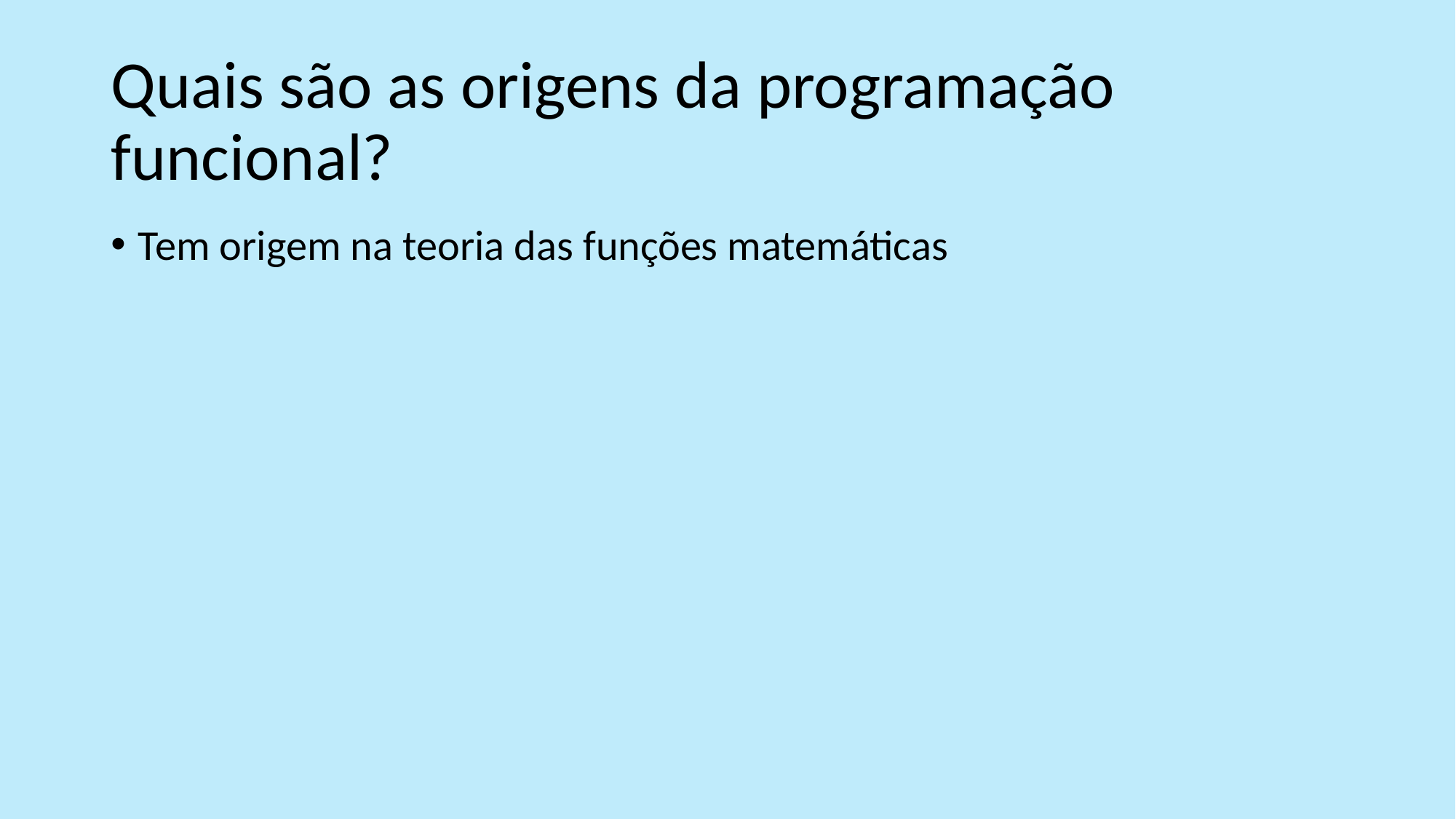

# Quais são as origens da programação funcional?
Tem origem na teoria das funções matemáticas